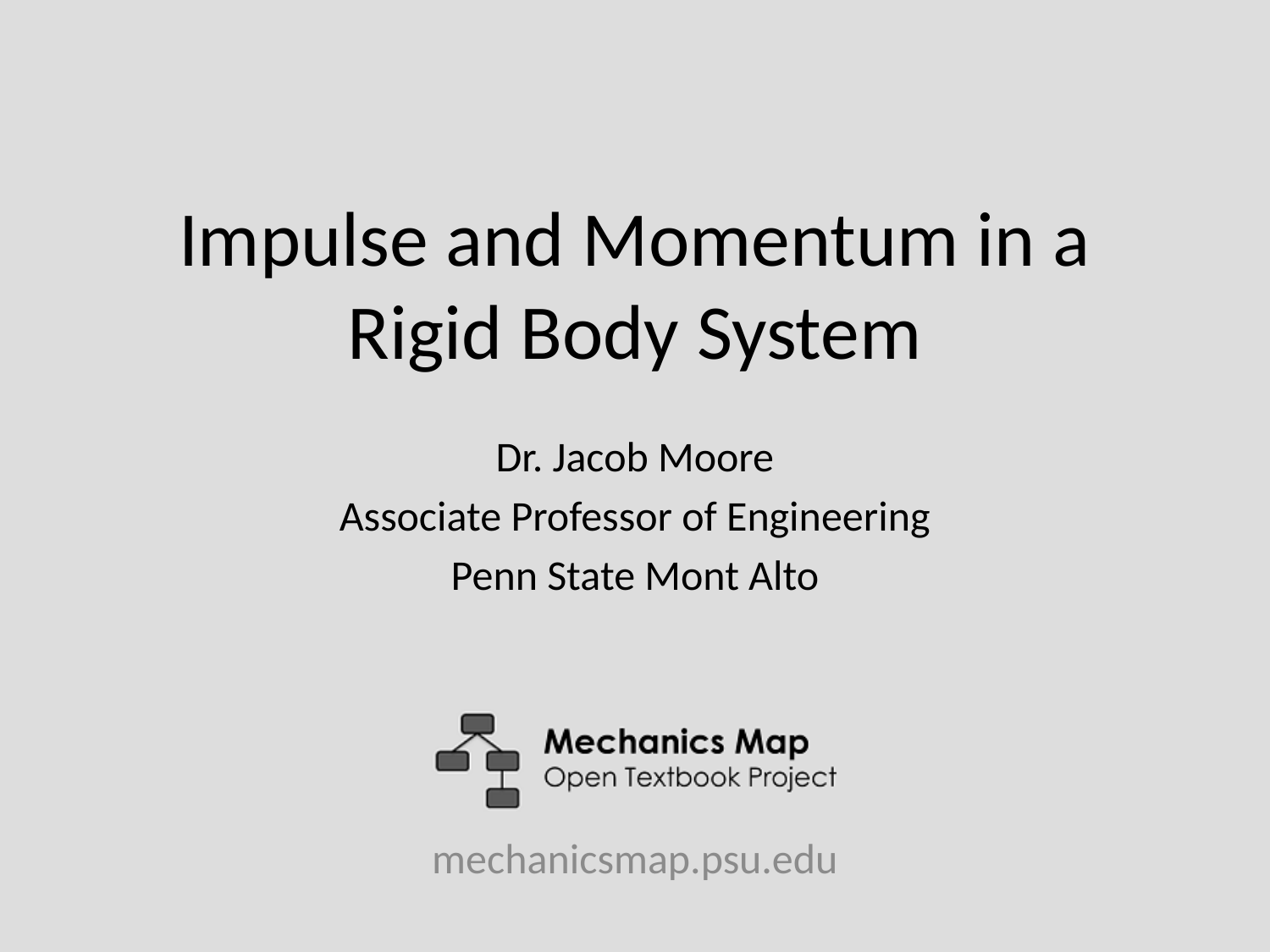

# Impulse and Momentum in a Rigid Body System
Dr. Jacob Moore
Associate Professor of Engineering
Penn State Mont Alto